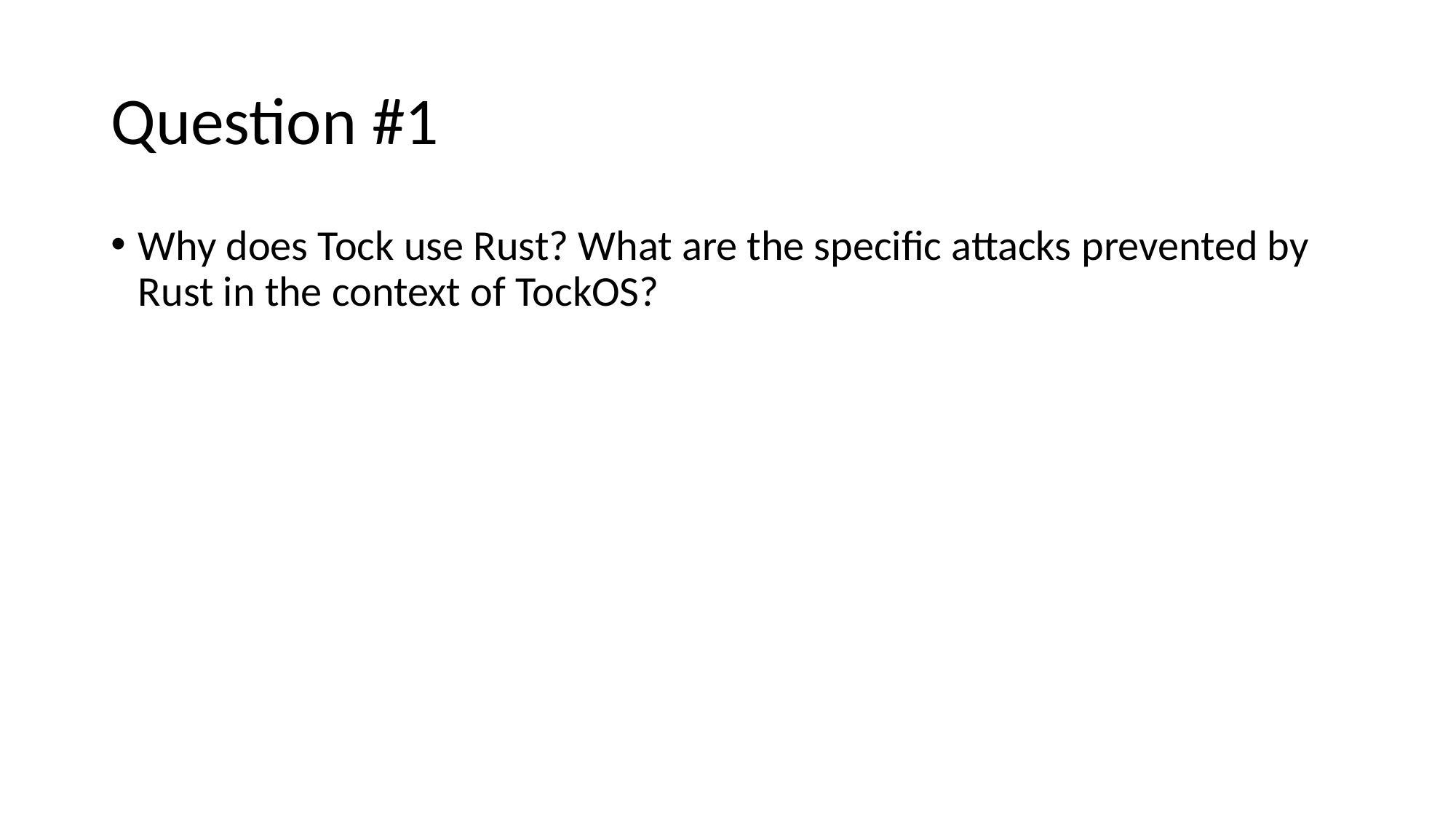

# Question #1
Why does Tock use Rust? What are the specific attacks prevented by Rust in the context of TockOS?